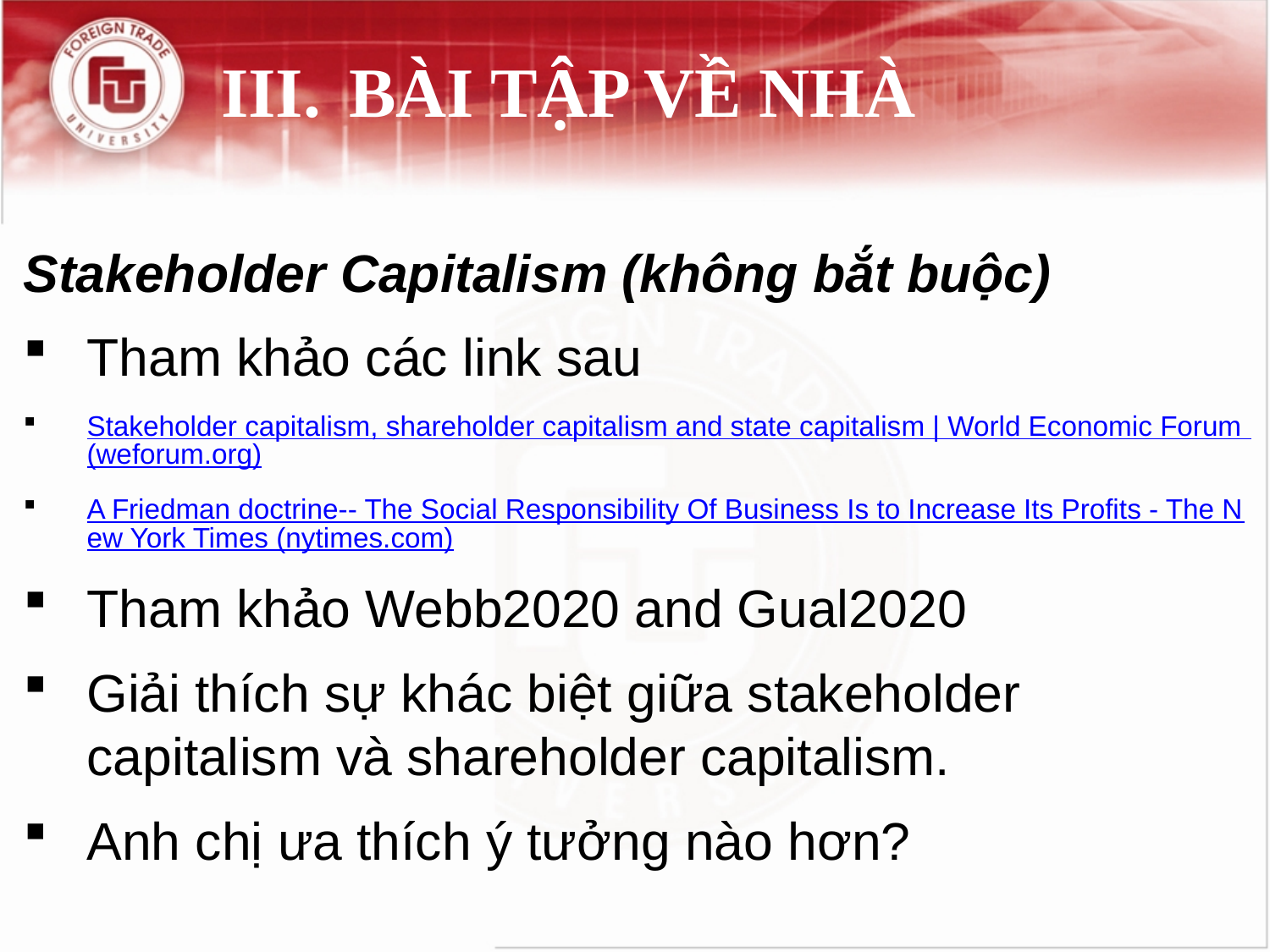

# III.	 BÀI TẬP VỀ NHÀ
Stakeholder Capitalism (không bắt buộc)
Tham khảo các link sau
Stakeholder capitalism, shareholder capitalism and state capitalism | World Economic Forum (weforum.org)
A Friedman doctrine‐- The Social Responsibility Of Business Is to Increase Its Profits - The New York Times (nytimes.com)
Tham khảo Webb2020 and Gual2020
Giải thích sự khác biệt giữa stakeholder capitalism và shareholder capitalism.
Anh chị ưa thích ý tưởng nào hơn?